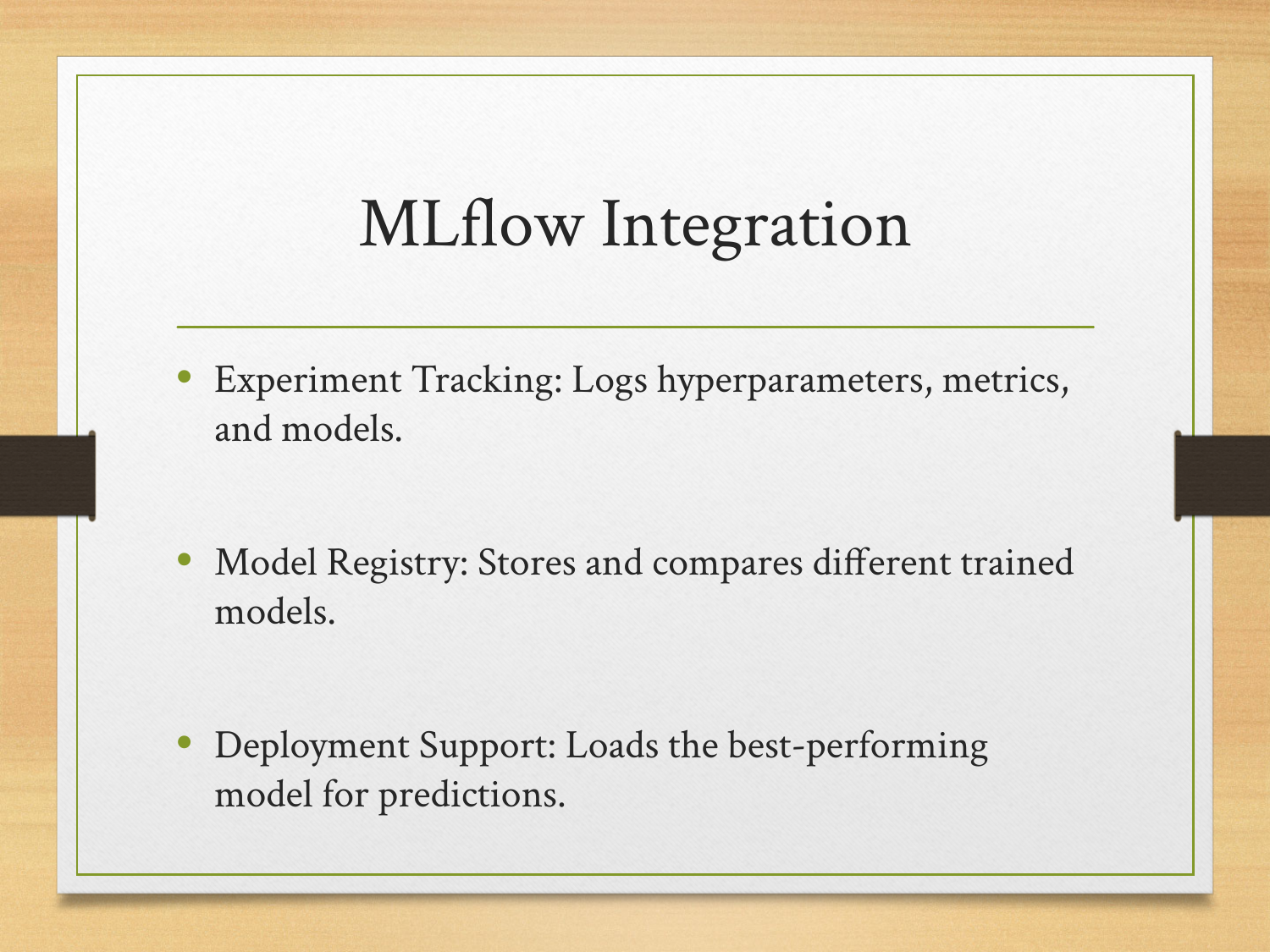

# MLflow Integration
Experiment Tracking: Logs hyperparameters, metrics, and models.

Model Registry: Stores and compares different trained models.

Deployment Support: Loads the best-performing model for predictions.